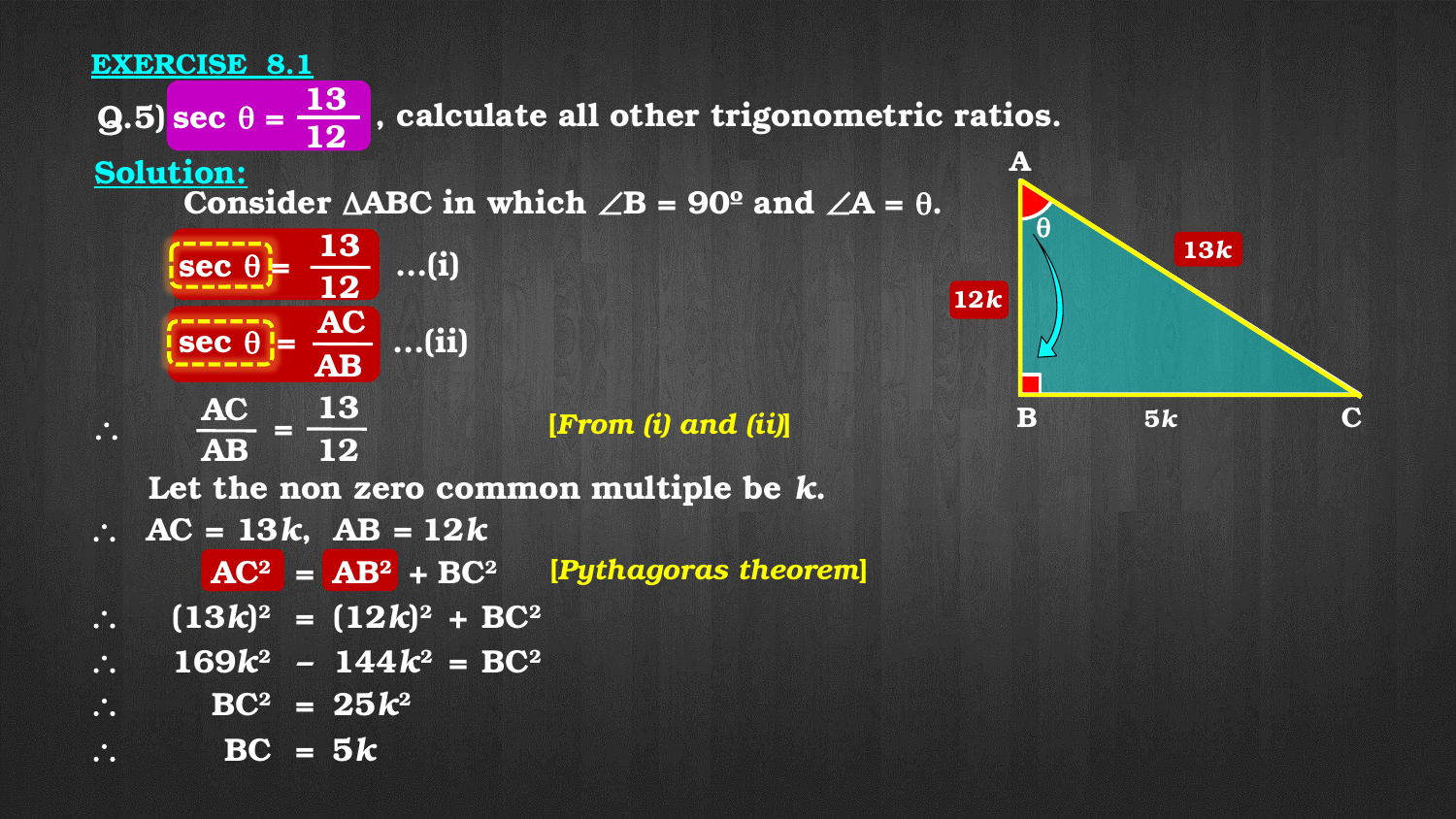

EXERCISE  8.1
13
12
, calculate all other trigonometric ratios.
Q.5) sec θ =

A

θ
B
C
Solution:

Consider ΔABC in which ∠B = 90º and ∠A = θ.

13
13k

…(i)
sec θ =

12
12k

AC

…(ii)
sec θ =

AB

13
AC
5k
[From (i) and (ii)]
∴
=
AB
12
Let the non zero common multiple be k.
∴
AC
=
13k,
AB
=
12k
AC2
=
AB2
+
BC2
[Pythagoras theorem]

∴
(13k)2
=
(12k)2
+
BC2
∴
169k2
–
144k2
=
BC2
25k2
∴
BC2
=
∴
BC
=
5k